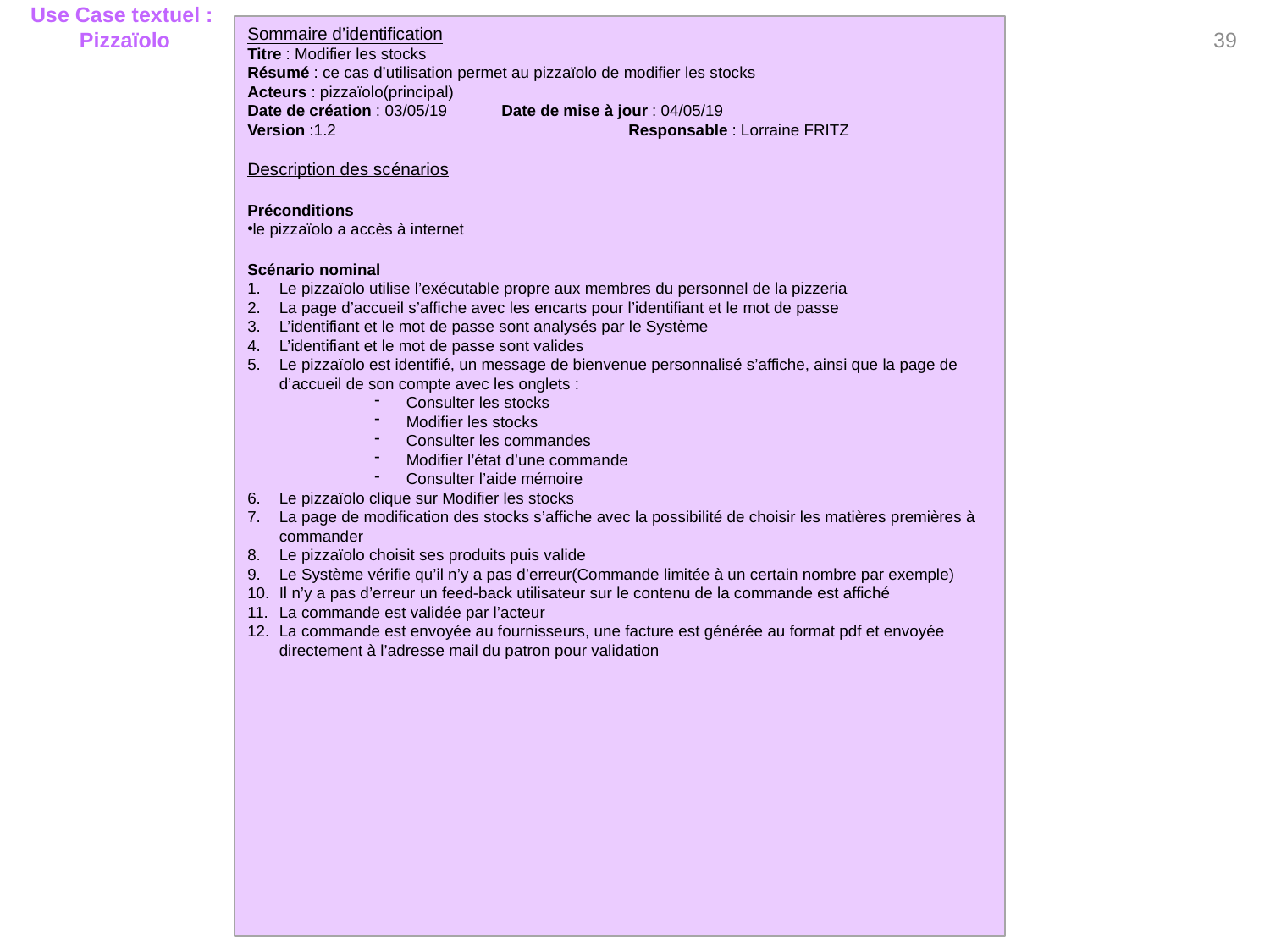

39
Use Case textuel :
Pizzaïolo
Sommaire d’identification
Titre : Modifier les stocks
Résumé : ce cas d’utilisation permet au pizzaïolo de modifier les stocks
Acteurs : pizzaïolo(principal)
Date de création : 03/05/19	Date de mise à jour : 04/05/19
Version :1.2			Responsable : Lorraine FRITZ

Description des scénarios

Préconditions
le pizzaïolo a accès à internet

Scénario nominal
Le pizzaïolo utilise l’exécutable propre aux membres du personnel de la pizzeria
La page d’accueil s’affiche avec les encarts pour l’identifiant et le mot de passe
L’identifiant et le mot de passe sont analysés par le Système
L’identifiant et le mot de passe sont valides
Le pizzaïolo est identifié, un message de bienvenue personnalisé s’affiche, ainsi que la page de d’accueil de son compte avec les onglets :
Consulter les stocks
Modifier les stocks
Consulter les commandes
Modifier l’état d’une commande
Consulter l’aide mémoire
Le pizzaïolo clique sur Modifier les stocks
La page de modification des stocks s’affiche avec la possibilité de choisir les matières premières à commander
Le pizzaïolo choisit ses produits puis valide
Le Système vérifie qu’il n’y a pas d’erreur(Commande limitée à un certain nombre par exemple)
Il n’y a pas d’erreur un feed-back utilisateur sur le contenu de la commande est affiché
La commande est validée par l’acteur
La commande est envoyée au fournisseurs, une facture est générée au format pdf et envoyée directement à l’adresse mail du patron pour validation